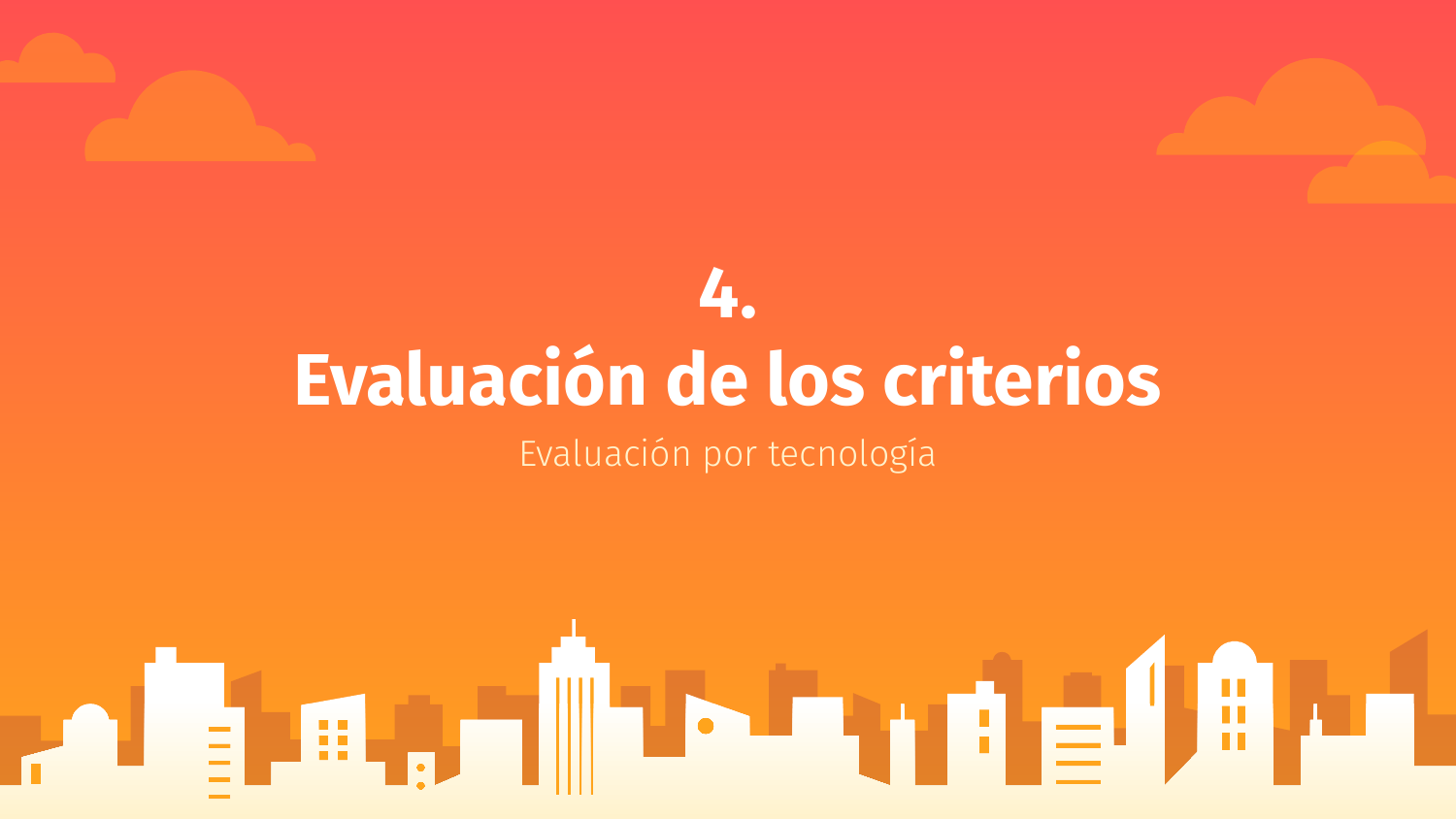

# 4.
Evaluación de los criterios
Evaluación por tecnología